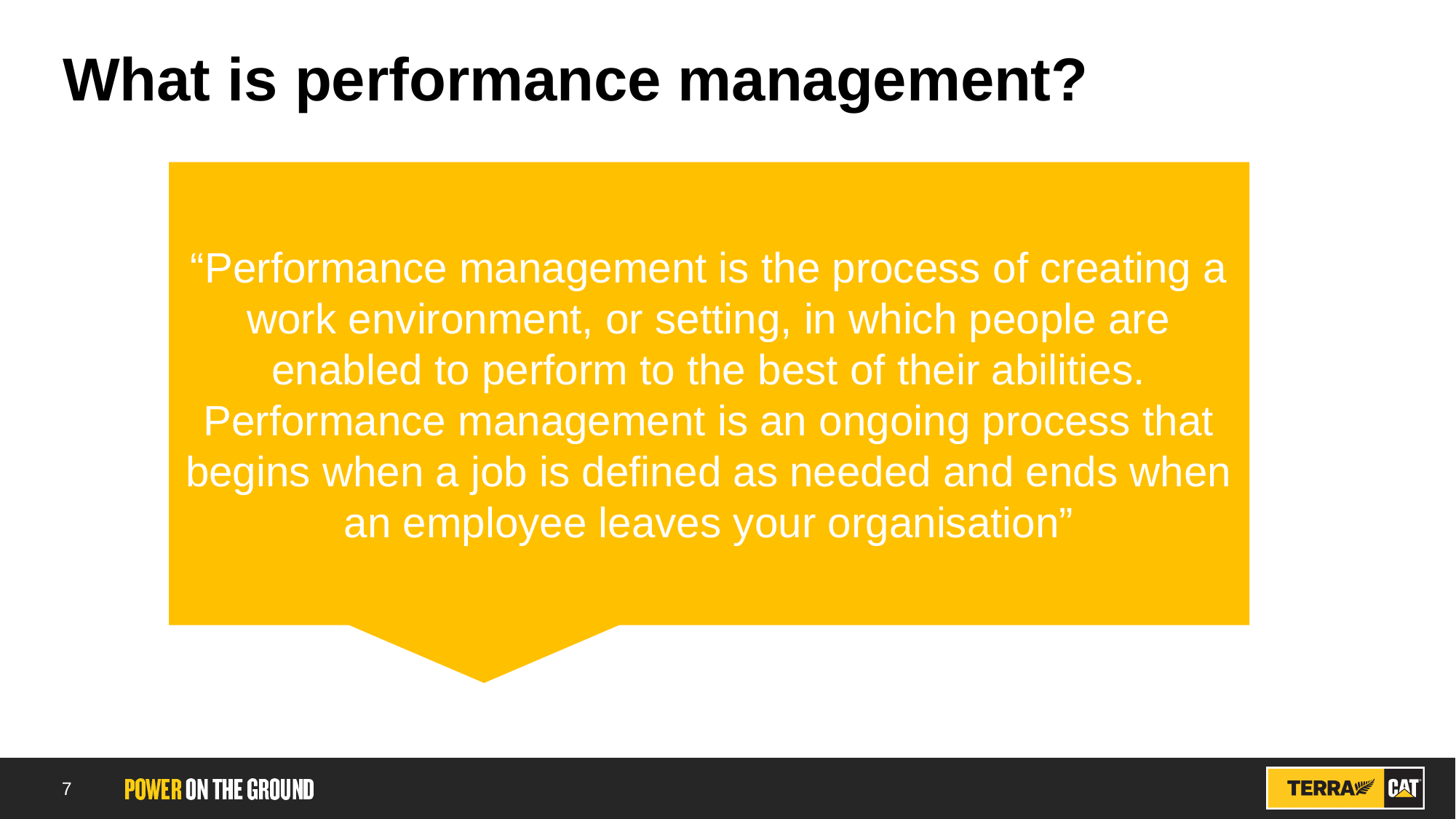

# What is performance management?
“Performance management is the process of creating a work environment, or setting, in which people are enabled to perform to the best of their abilities. Performance management is an ongoing process that begins when a job is defined as needed and ends when an employee leaves your organisation”